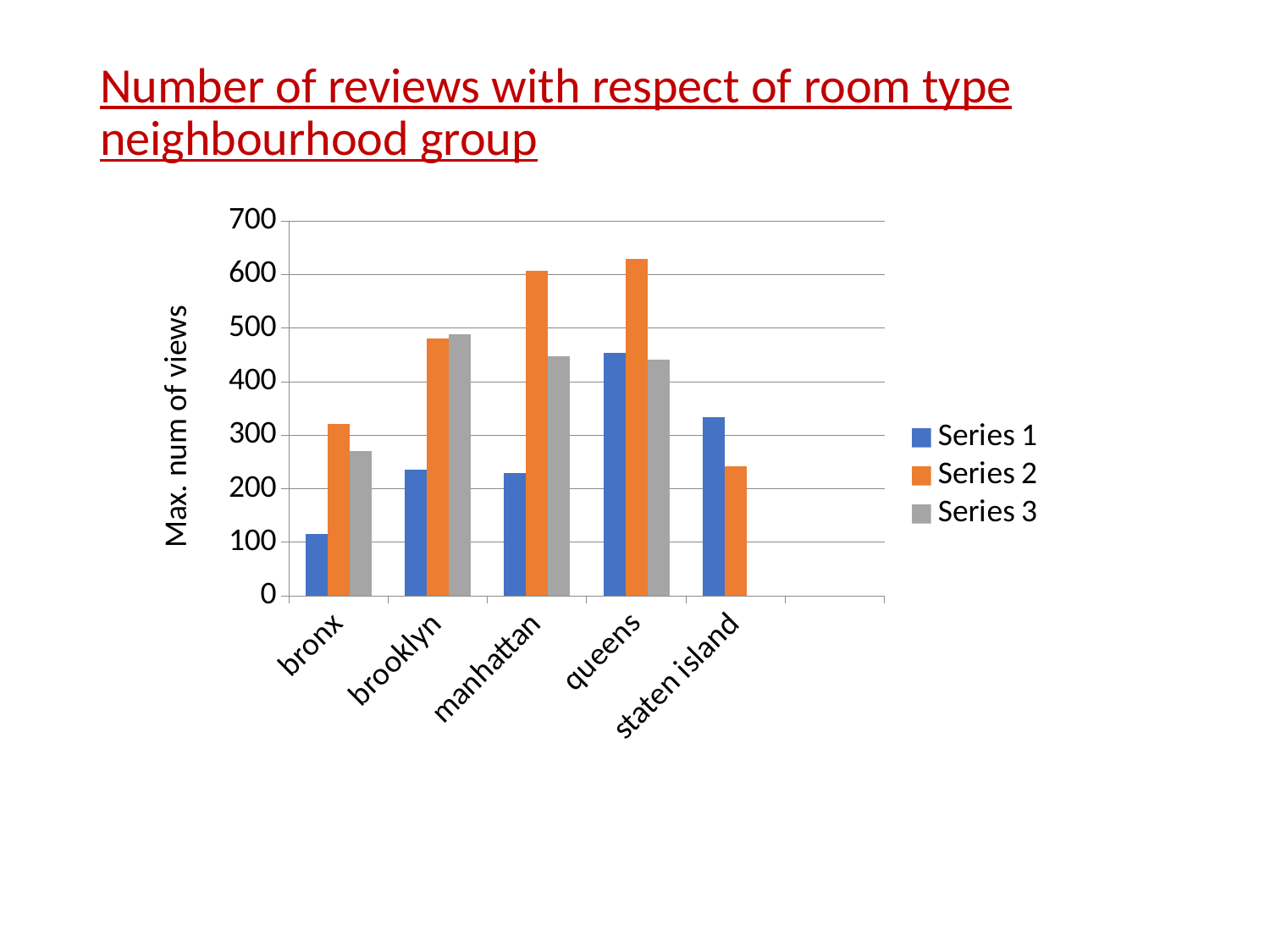

# Number of reviews with respect of room type neighbourhood group

### Chart

| Category | Series 1 | Series 2 | Series 3 |
|---|---|---|---|
| bronx | 116.0 | 321.0 | 271.0 |
| brooklyn | 236.0 | 480.0 | 488.0 |
| manhattan | 229.0 | 607.0 | 447.0 |
| queens | 454.0 | 629.0 | 441.0 |
| staten island | 333.0 | 242.0 | None |
Max. num of views